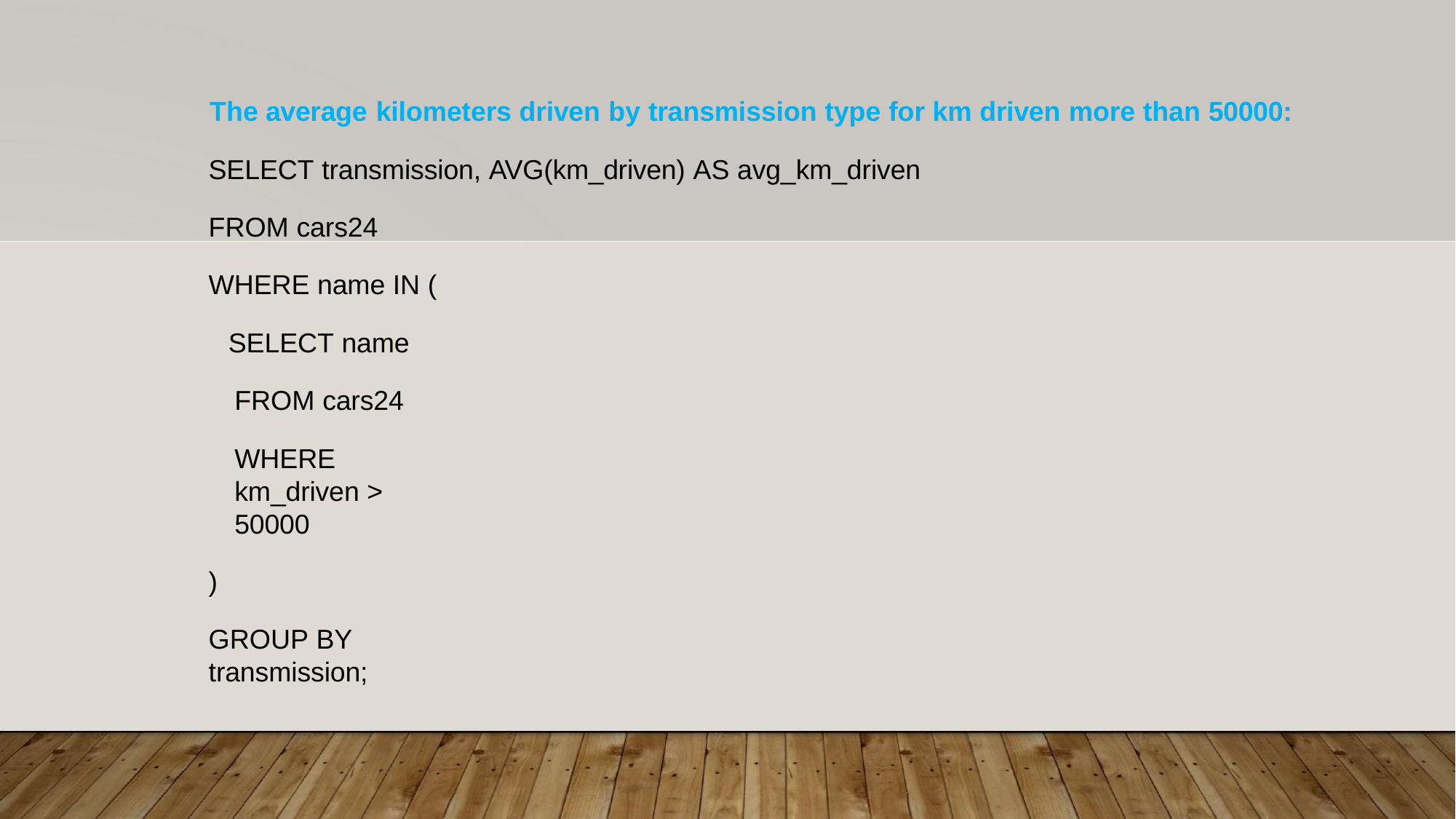

The average kilometers driven by transmission type for km driven more than 50000:
SELECT transmission, AVG(km_driven) AS avg_km_driven
FROM cars24  WHERE name IN (
SELECT name
FROM cars24
WHERE km_driven > 50000
)
GROUP BY transmission;